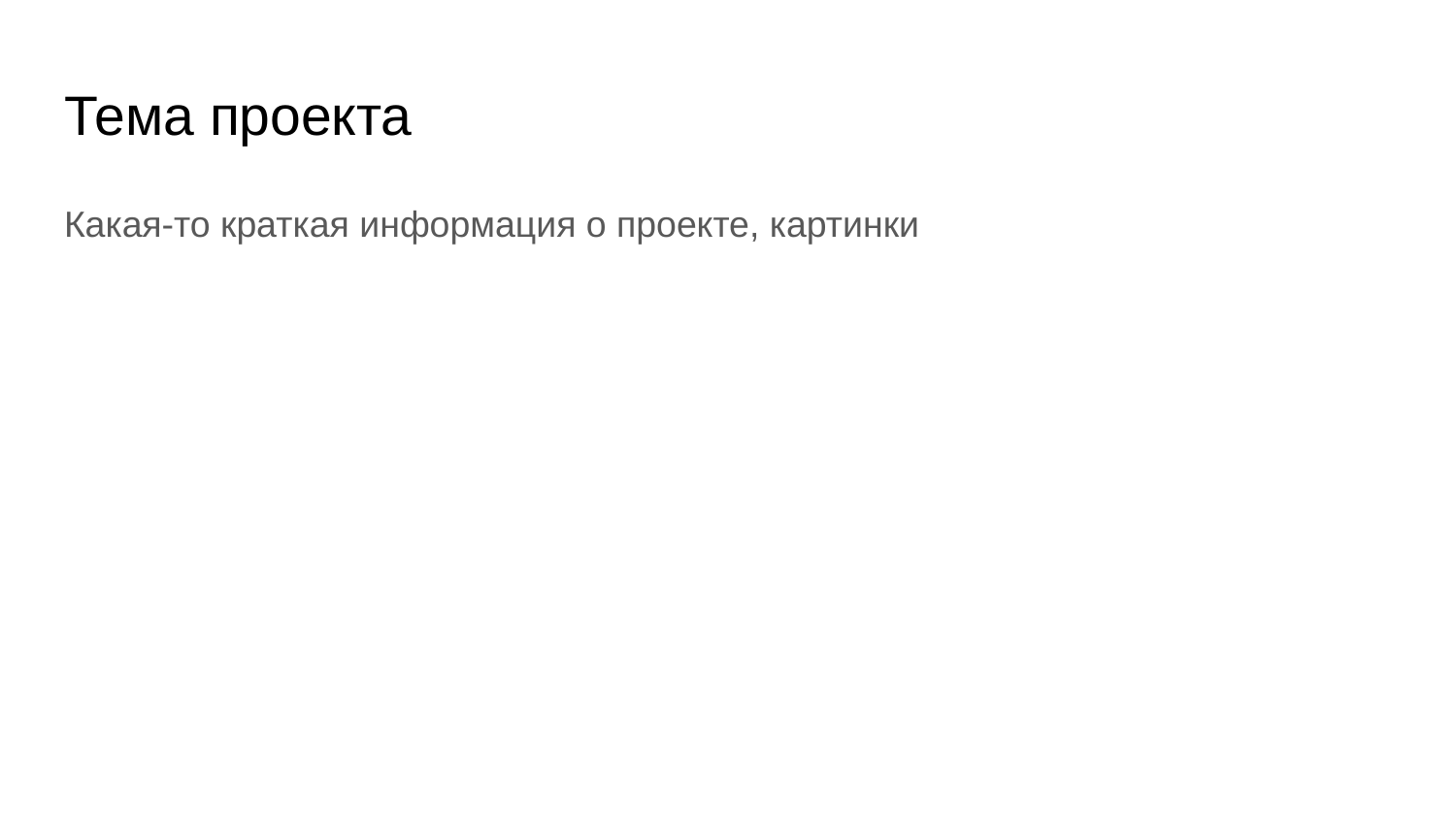

# Тема проекта
Какая-то краткая информация о проекте, картинки